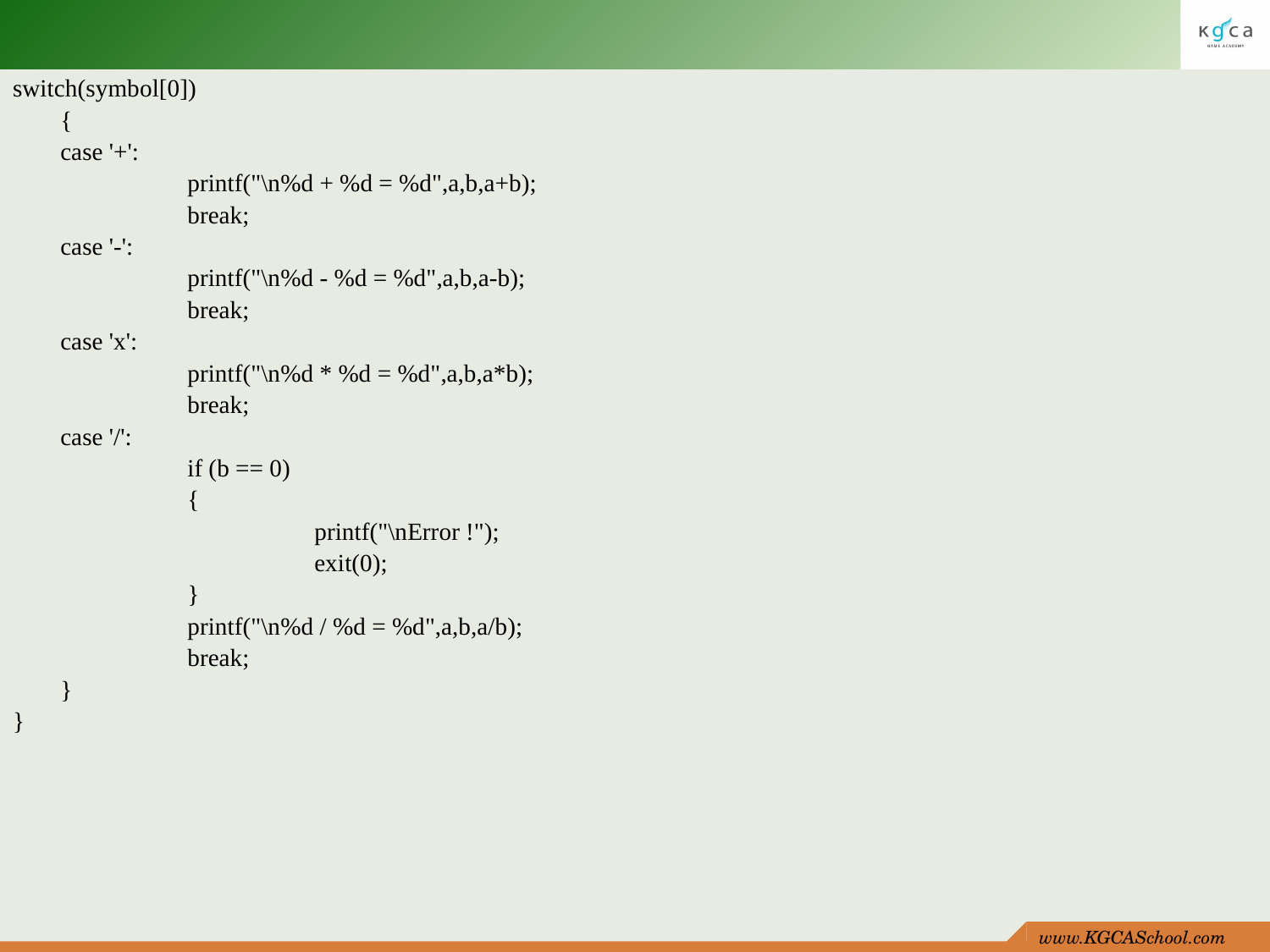

#
switch(symbol[0])
	{
	case '+':
		printf("\n%d + %d = %d",a,b,a+b);
		break;
	case '-':
		printf("\n%d - %d = %d",a,b,a-b);
		break;
	case 'x':
		printf("\n%d * %d = %d",a,b,a*b);
		break;
	case '/':
		if (b == 0)
		{
			printf("\nError !");
			exit(0);
		}
		printf("\n%d / %d = %d",a,b,a/b);
		break;
	}
}